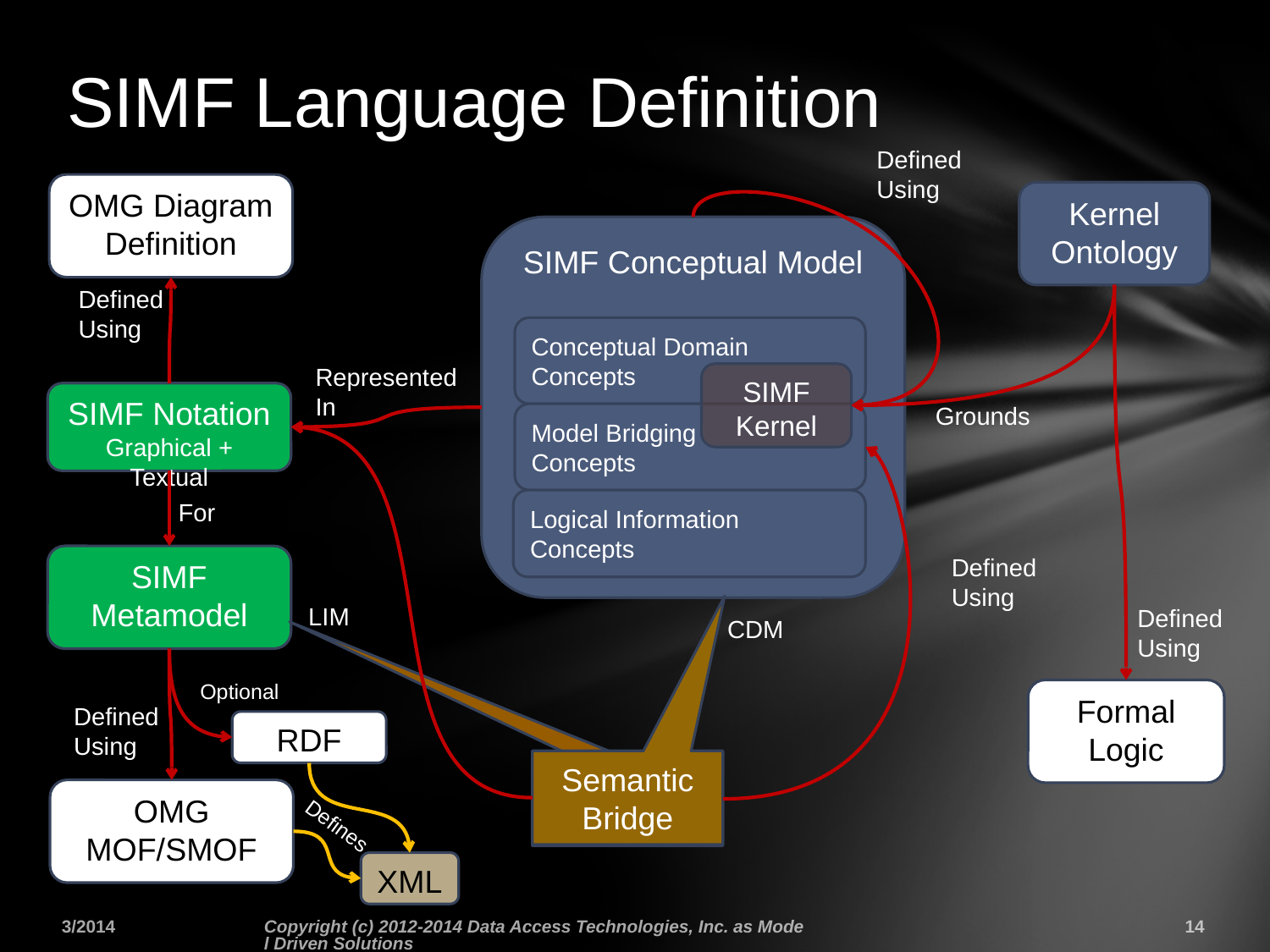

# SIMF Language Definition
Defined
Using
OMG Diagram Definition
Kernel
Ontology
SIMF Conceptual Model
Defined
Using
Conceptual Domain
Concepts
Represented
In
SIMF
Kernel
SIMF Notation
Graphical + Textual
Grounds
Model Bridging
Concepts
Logical Information
Concepts
For
Defined
Using
SIMF Metamodel
LIM
Defined
Using
CDM
Optional
Formal Logic
Defined
Using
RDF
Semantic
Bridge
Semantic
Bridge
OMG MOF/SMOF
Defines
XML
3/2014
Copyright (c) 2012-2014 Data Access Technologies, Inc. as Model Driven Solutions
14